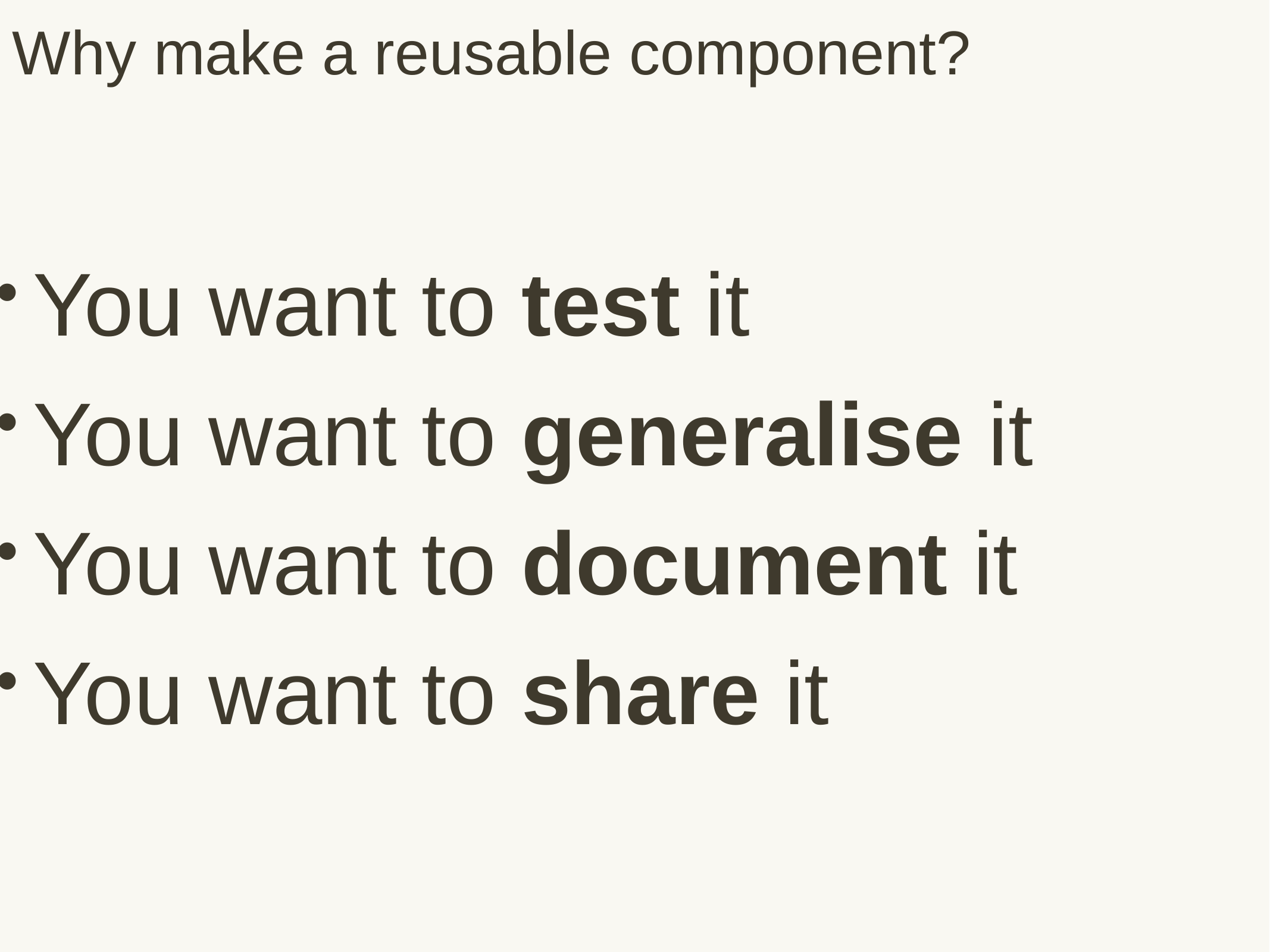

# Why make a reusable component?
You want to test it
You want to generalise it
You want to document it
You want to share it